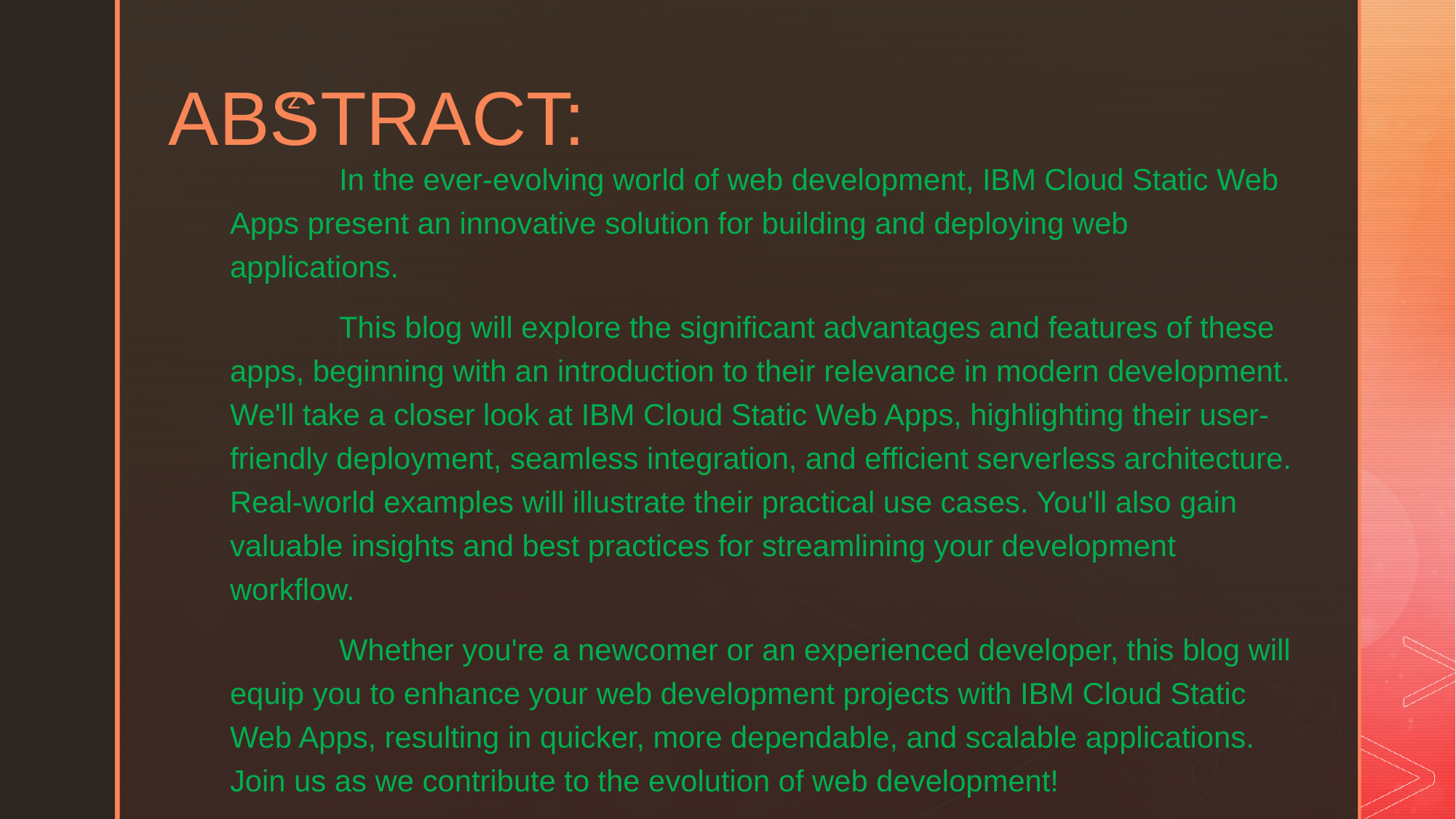

# ABSTRACT:
	In the ever-evolving world of web development, IBM Cloud Static Web Apps present an innovative solution for building and deploying web applications.
	This blog will explore the significant advantages and features of these apps, beginning with an introduction to their relevance in modern development. We'll take a closer look at IBM Cloud Static Web Apps, highlighting their user-friendly deployment, seamless integration, and efficient serverless architecture. Real-world examples will illustrate their practical use cases. You'll also gain valuable insights and best practices for streamlining your development workflow.
	Whether you're a newcomer or an experienced developer, this blog will equip you to enhance your web development projects with IBM Cloud Static Web Apps, resulting in quicker, more dependable, and scalable applications. Join us as we contribute to the evolution of web development!